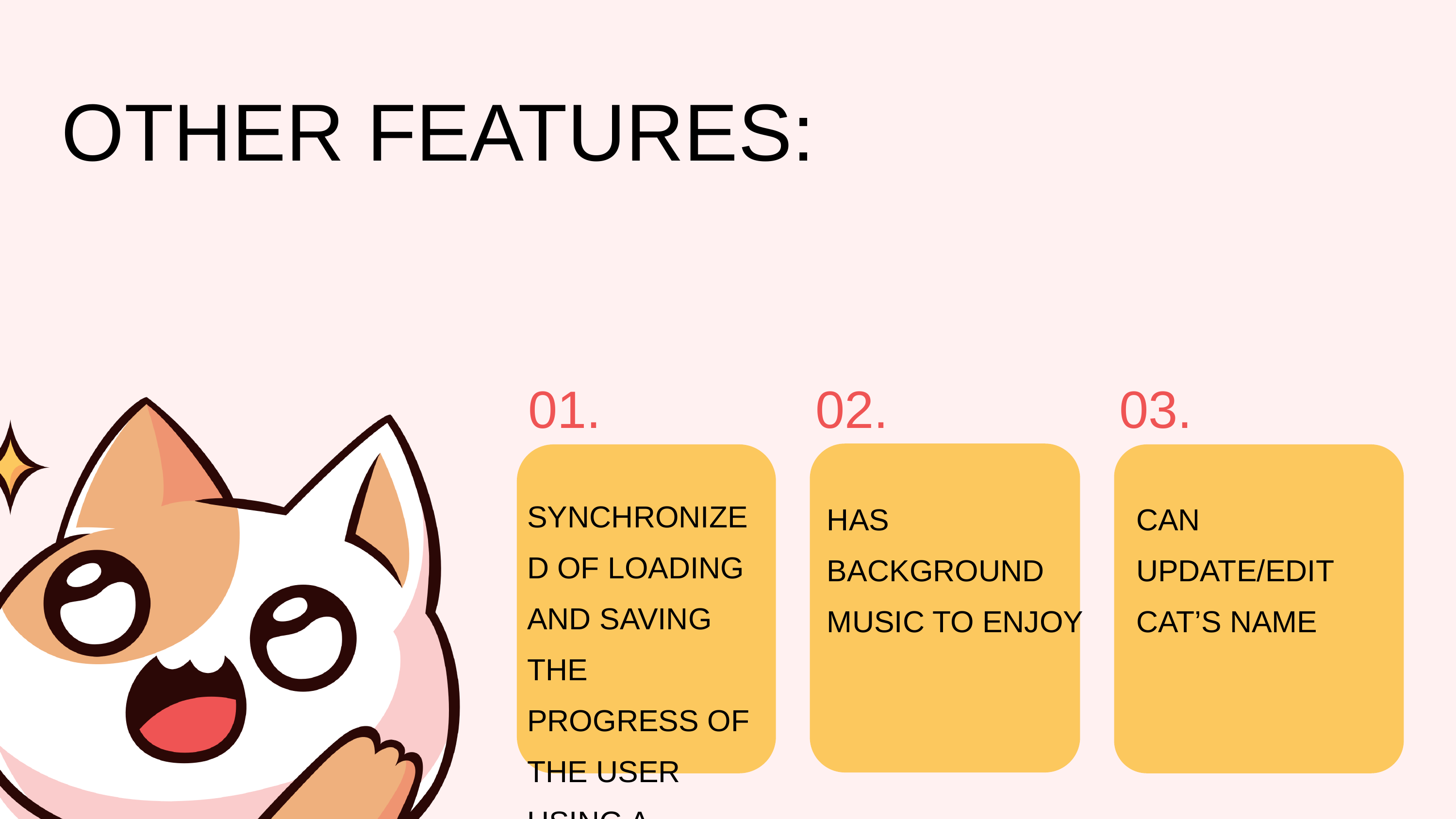

OTHER FEATURES:
01.
02.
03.

SYNCHRONIZED OF LOADING AND SAVING THE PROGRESS OF THE USER USING A TXTFILE
HAS BACKGROUND MUSIC TO ENJOY
CAN UPDATE/EDIT CAT’S NAME